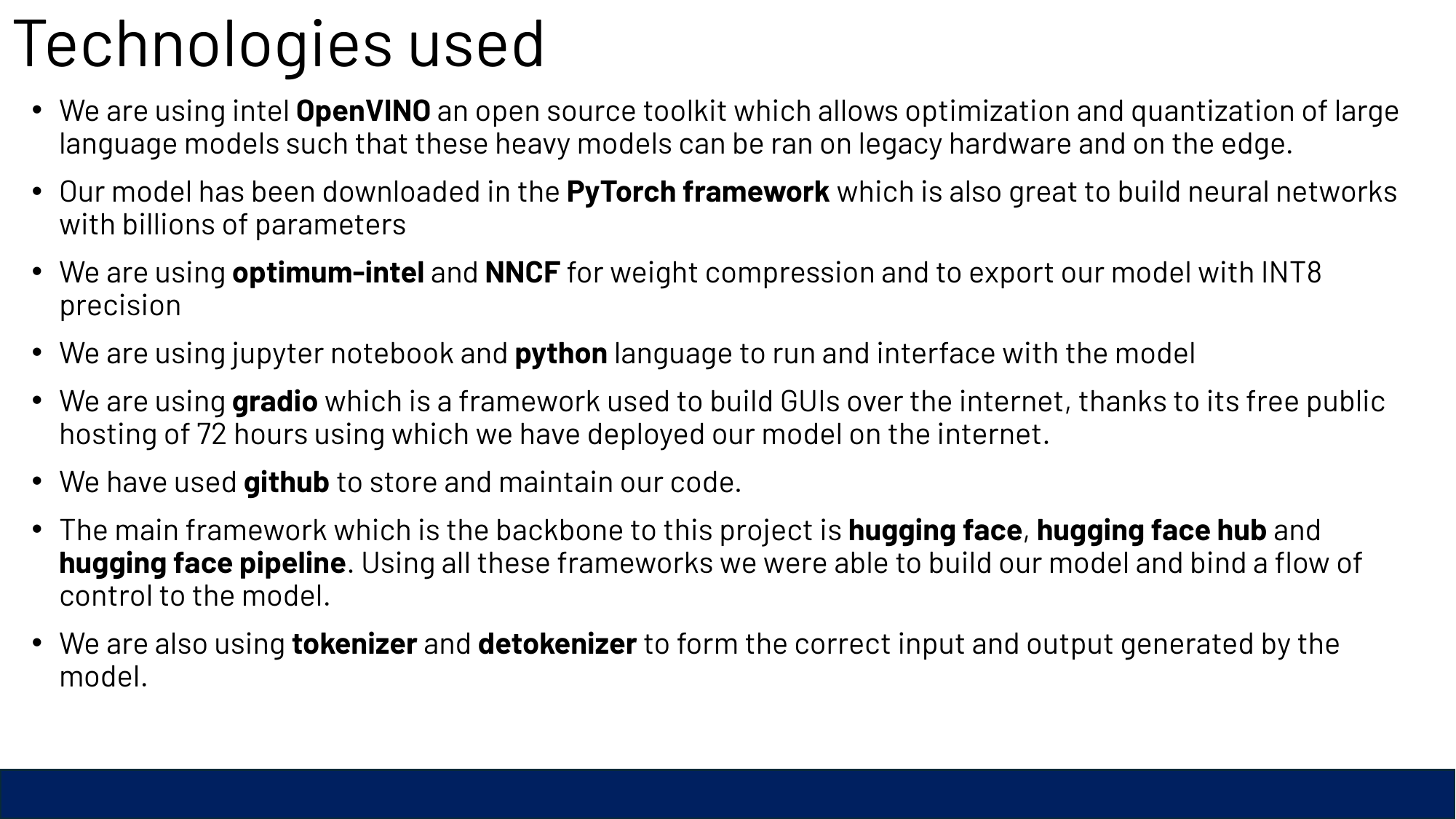

# Technologies used
We are using intel OpenVINO an open source toolkit which allows optimization and quantization of large language models such that these heavy models can be ran on legacy hardware and on the edge.
Our model has been downloaded in the PyTorch framework which is also great to build neural networks with billions of parameters
We are using optimum-intel and NNCF for weight compression and to export our model with INT8 precision
We are using jupyter notebook and python language to run and interface with the model
We are using gradio which is a framework used to build GUIs over the internet, thanks to its free public hosting of 72 hours using which we have deployed our model on the internet.
We have used github to store and maintain our code.
The main framework which is the backbone to this project is hugging face, hugging face hub and hugging face pipeline. Using all these frameworks we were able to build our model and bind a flow of control to the model.
We are also using tokenizer and detokenizer to form the correct input and output generated by the model.